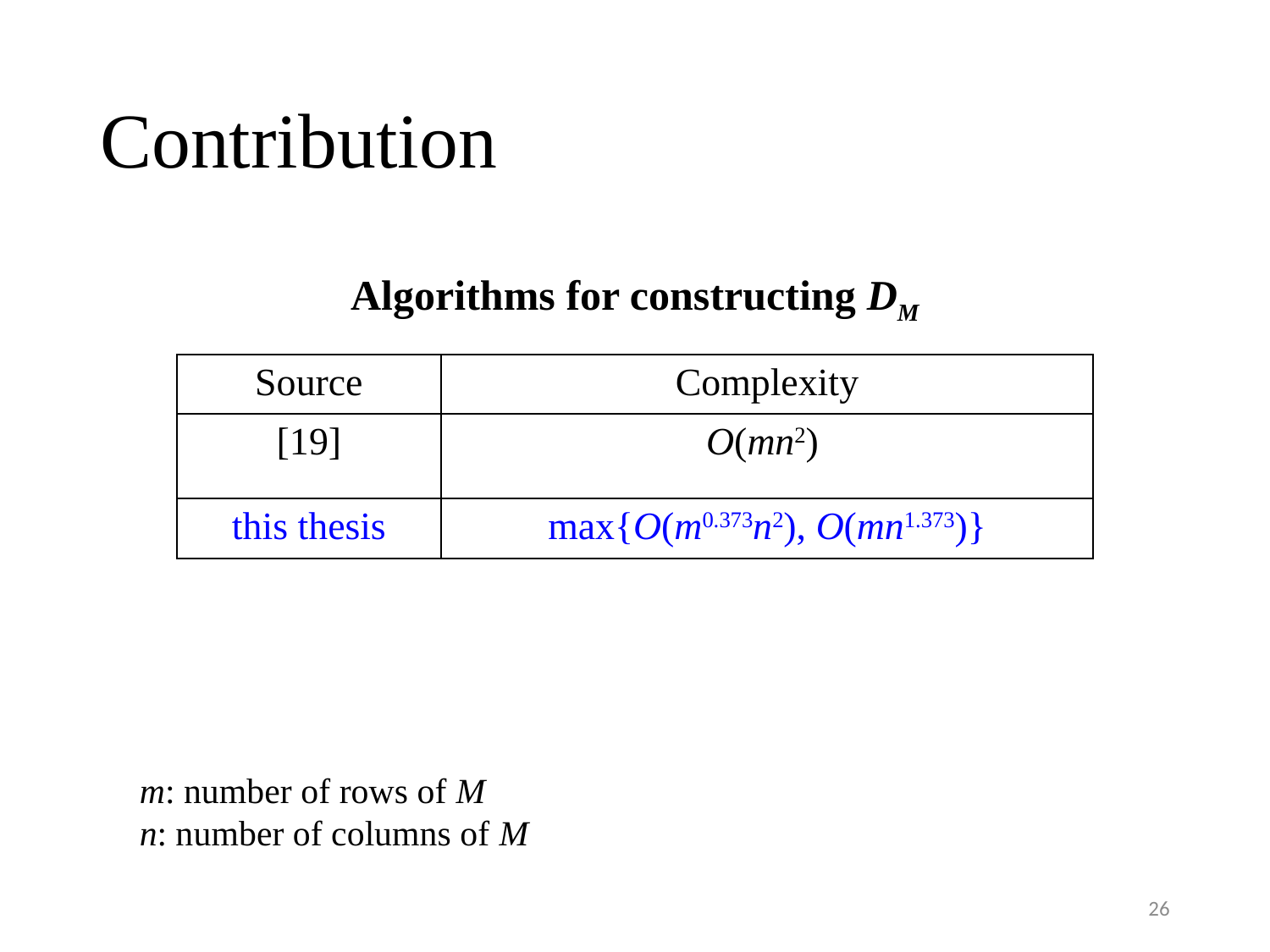

# Contribution
Algorithms for constructing DM
| Source | Complexity |
| --- | --- |
| [19] | O(mn2) |
| this thesis | max{O(m0.373n2), O(mn1.373)} |
m: number of rows of M
n: number of columns of M
26